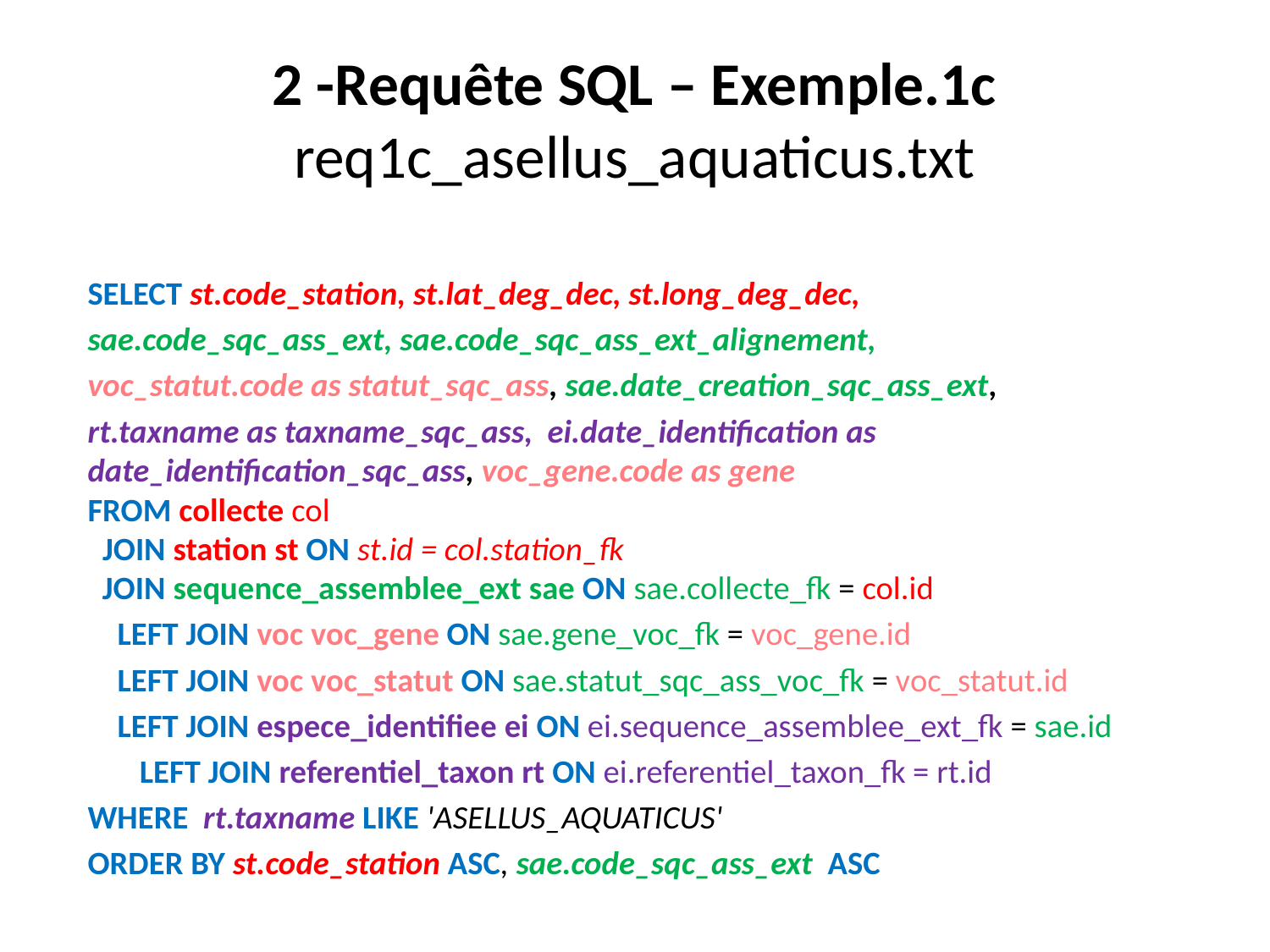

# 2 -Requête SQL – Exemple.1c req1c_asellus_aquaticus.txt
SELECT st.code_station, st.lat_deg_dec, st.long_deg_dec,
sae.code_sqc_ass_ext, sae.code_sqc_ass_ext_alignement,
voc_statut.code as statut_sqc_ass, sae.date_creation_sqc_ass_ext,
rt.taxname as taxname_sqc_ass,  ei.date_identification as date_identification_sqc_ass, voc_gene.code as gene
FROM collecte col
  JOIN station st ON st.id = col.station_fk
  JOIN sequence_assemblee_ext sae ON sae.collecte_fk = col.id
    LEFT JOIN voc voc_gene ON sae.gene_voc_fk = voc_gene.id
    LEFT JOIN voc voc_statut ON sae.statut_sqc_ass_voc_fk = voc_statut.id
    LEFT JOIN espece_identifiee ei ON ei.sequence_assemblee_ext_fk = sae.id
       LEFT JOIN referentiel_taxon rt ON ei.referentiel_taxon_fk = rt.id
WHERE  rt.taxname LIKE 'ASELLUS_AQUATICUS'
ORDER BY st.code_station ASC, sae.code_sqc_ass_ext  ASC